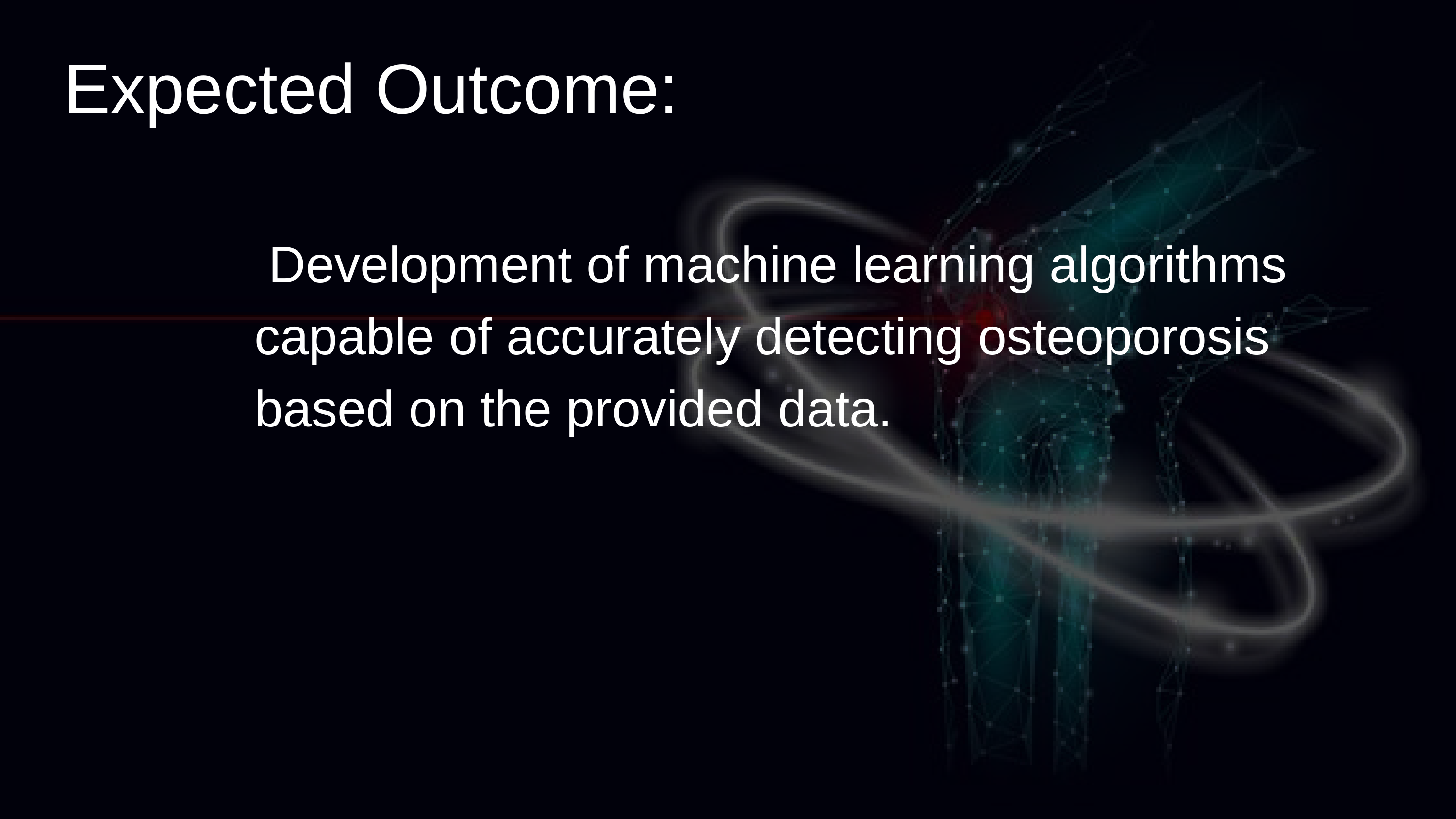

Expected Outcome:
 Development of machine learning algorithms capable of accurately detecting osteoporosis based on the provided data.